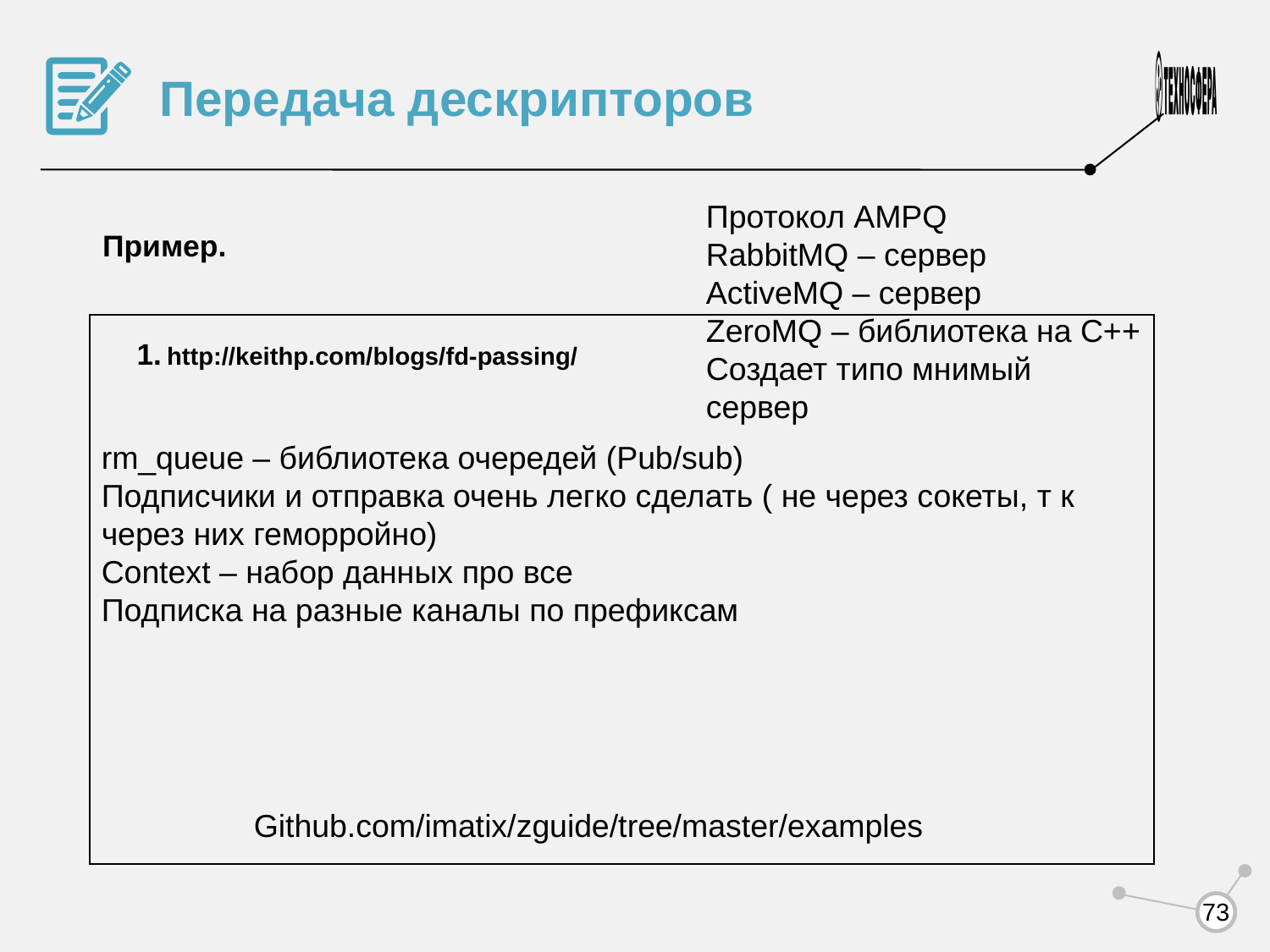

Передача дескрипторов
Протокол AMPQ
RabbitMQ – сервер
ActiveMQ – сервер
ZeroMQ – библиотека на C++
Создает типо мнимый сервер
Пример.
http://keithp.com/blogs/fd-passing/
rm_queue – библиотека очередей (Pub/sub)
Подписчики и отправка очень легко сделать ( не через сокеты, т к через них геморройно)
Context – набор данных про все
Подписка на разные каналы по префиксам

Github.com/imatix/zguide/tree/master/examples
73